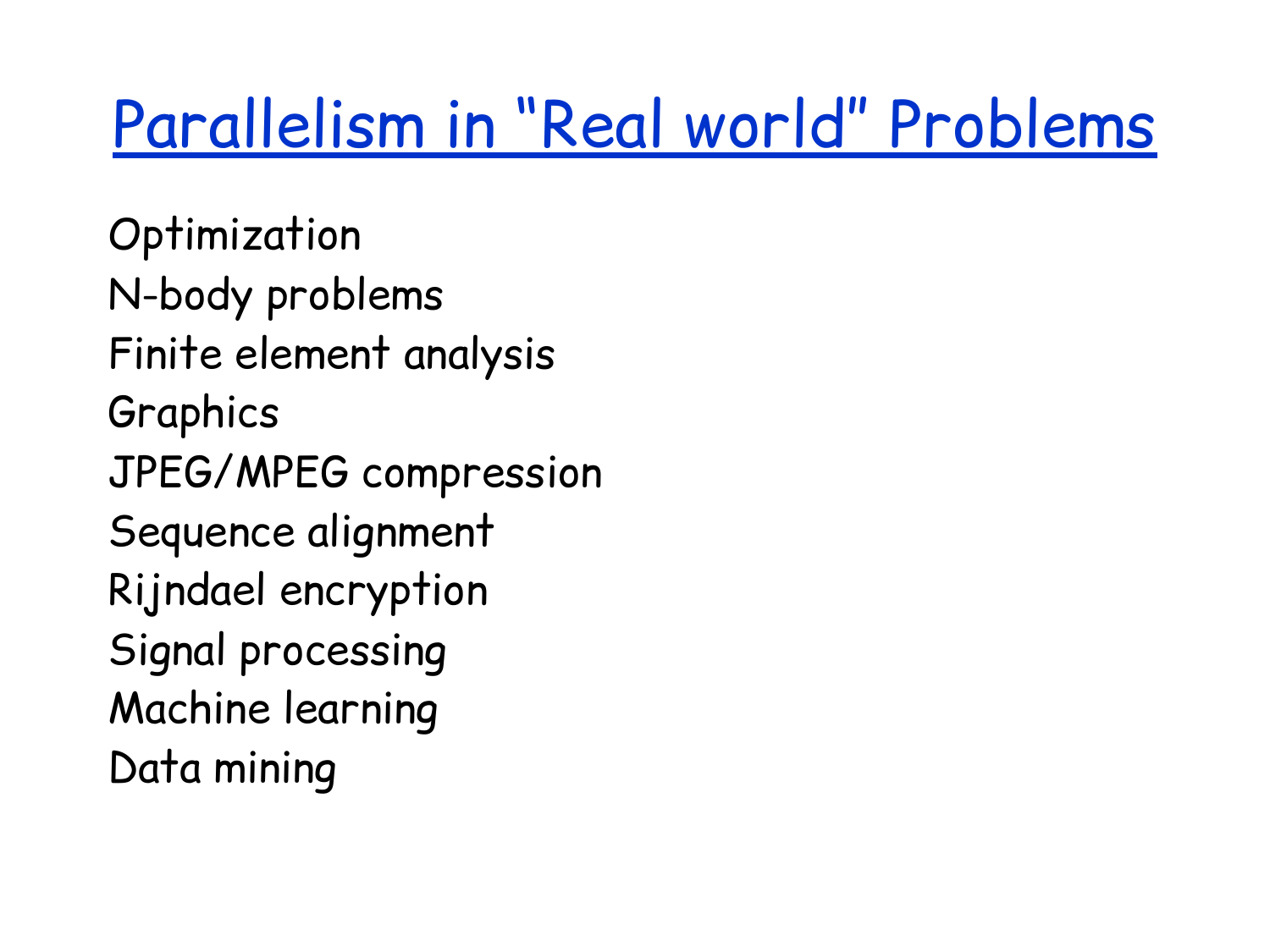

# Parallelism in “Real world” Problems
Optimization
N-body problems
Finite element analysis
Graphics
JPEG/MPEG compression
Sequence alignment
Rijndael encryption
Signal processing
Machine learning
Data mining